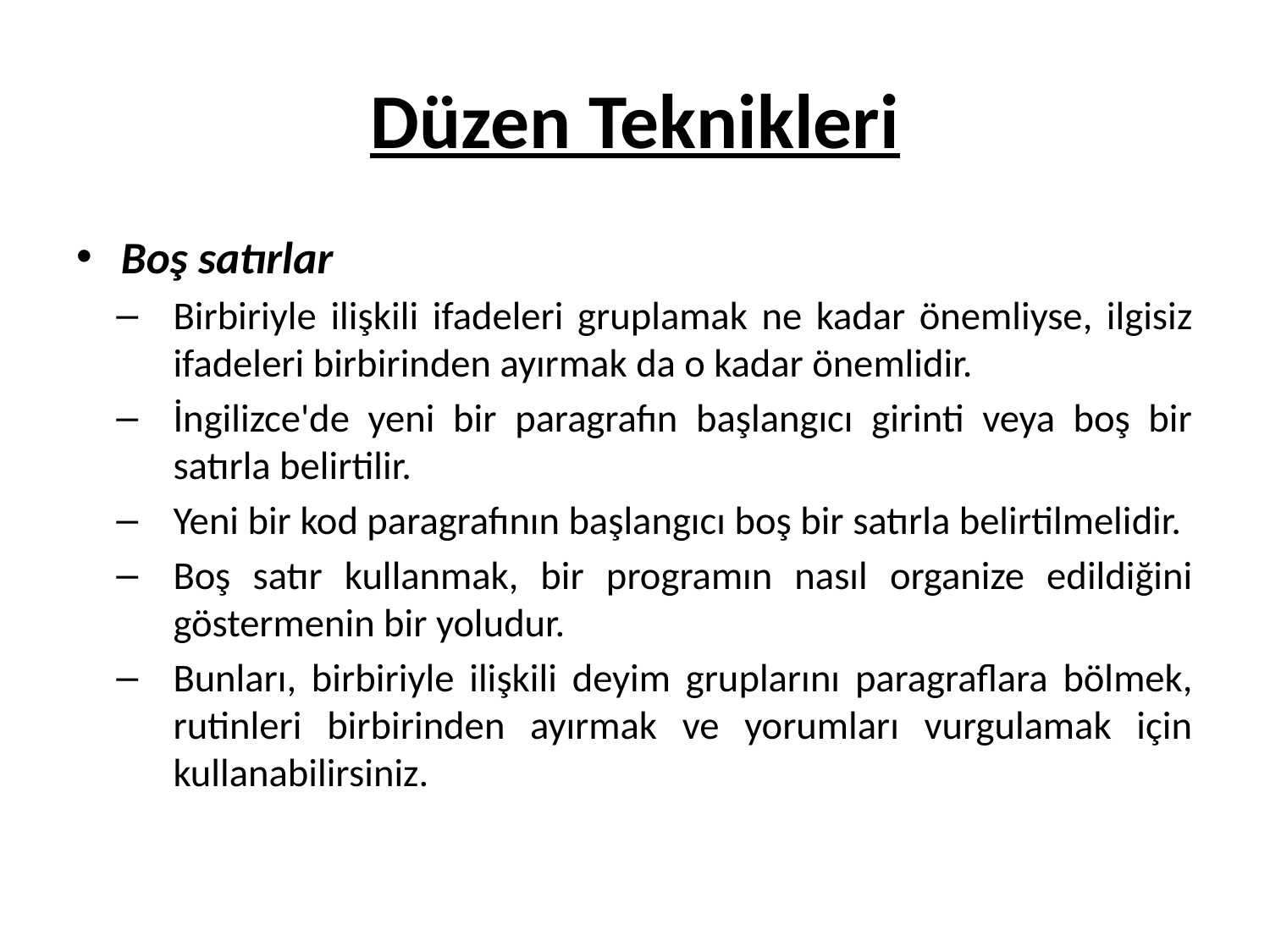

# Düzen Teknikleri
Boş satırlar
Birbiriyle ilişkili ifadeleri gruplamak ne kadar önemliyse, ilgisiz ifadeleri birbirinden ayırmak da o kadar önemlidir.
İngilizce'de yeni bir paragrafın başlangıcı girinti veya boş bir satırla belirtilir.
Yeni bir kod paragrafının başlangıcı boş bir satırla belirtilmelidir.
Boş satır kullanmak, bir programın nasıl organize edildiğini göstermenin bir yoludur.
Bunları, birbiriyle ilişkili deyim gruplarını paragraflara bölmek, rutinleri birbirinden ayırmak ve yorumları vurgulamak için kullanabilirsiniz.